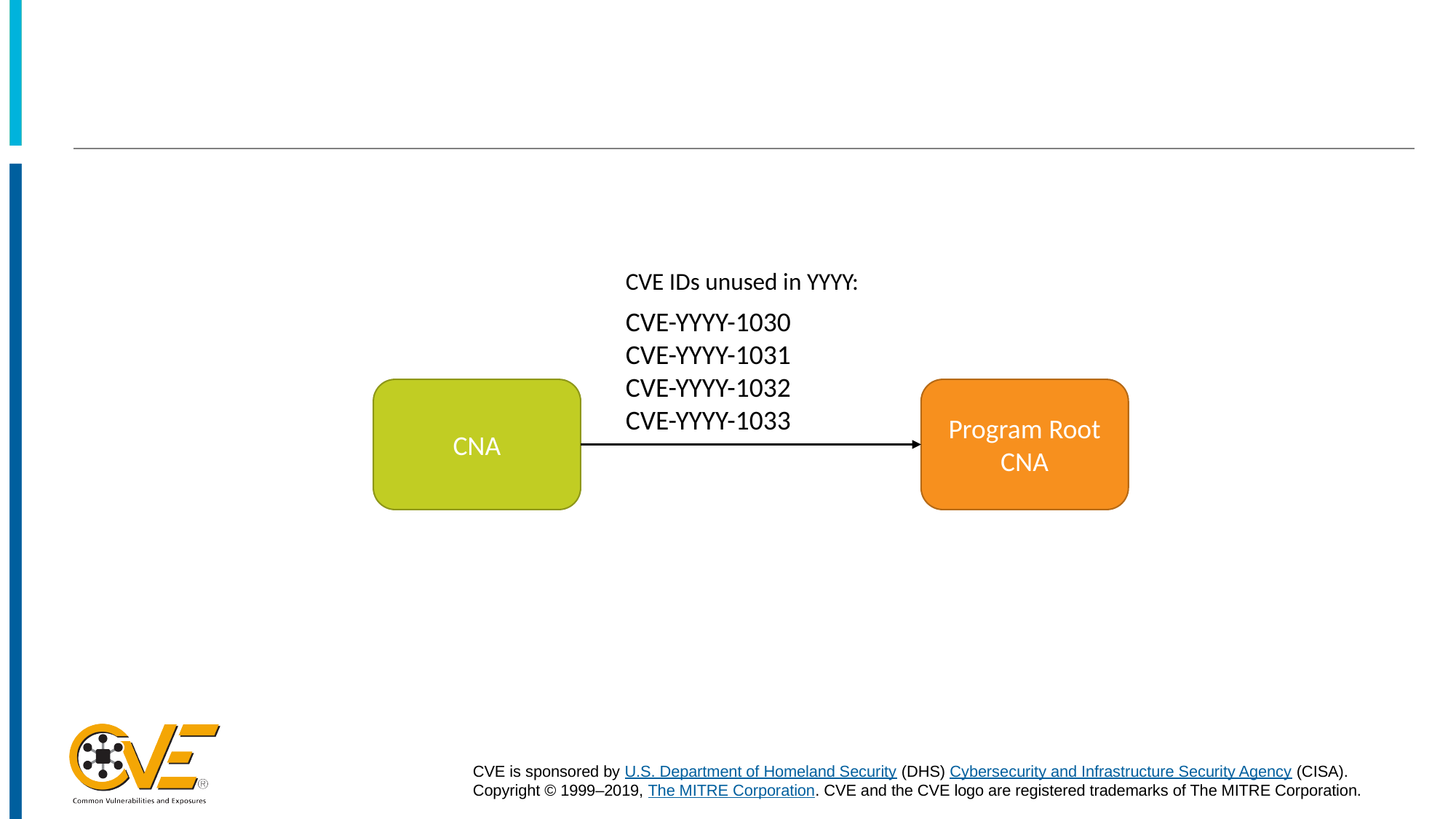

CVE IDs unused in YYYY:
CVE-YYYY-1030
CVE-YYYY-1031
CVE-YYYY-1032
CVE-YYYY-1033
Program Root CNA
CNA